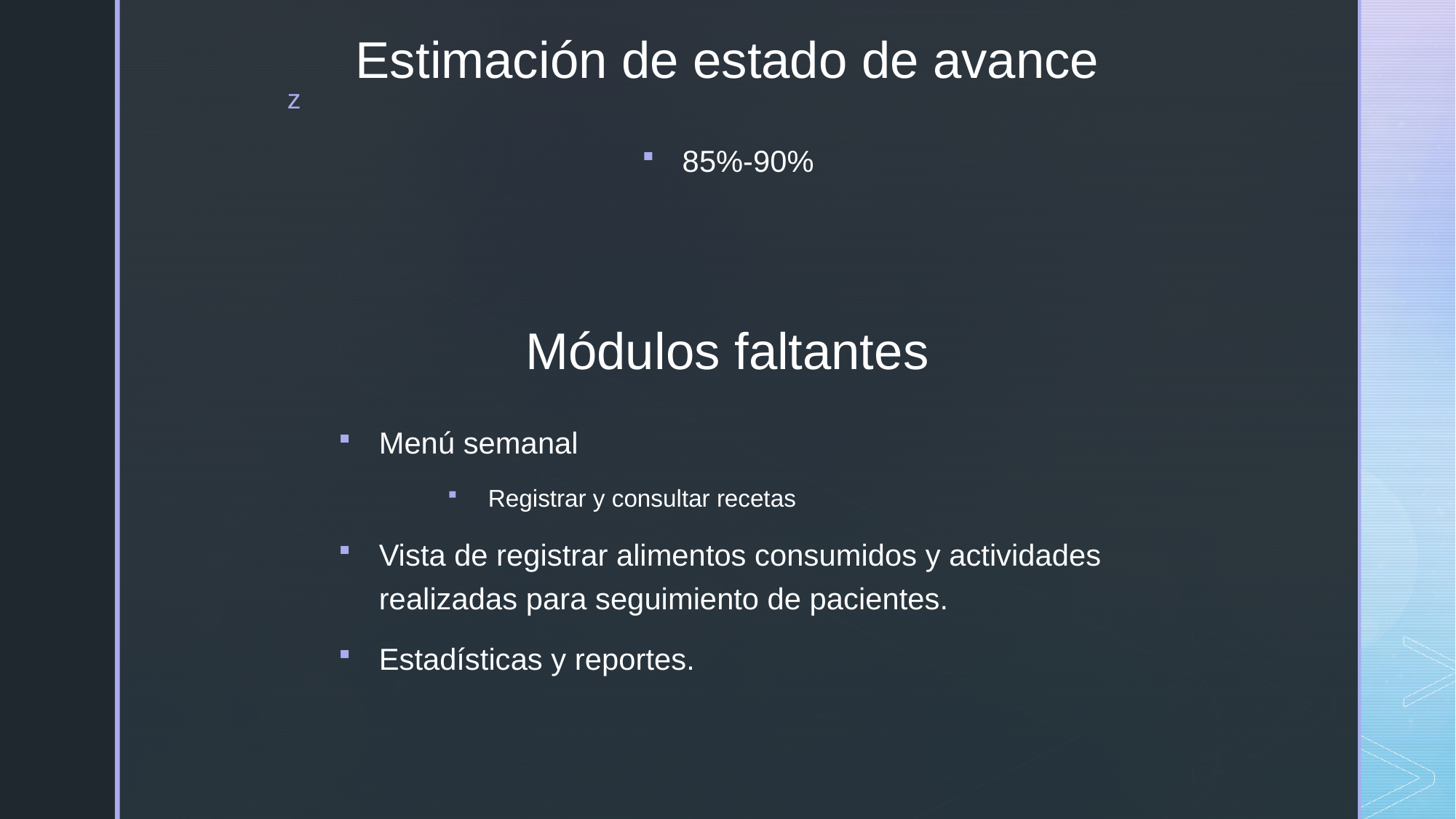

# Estimación de estado de avance
85%-90%
Módulos faltantes
Menú semanal
Registrar y consultar recetas
Vista de registrar alimentos consumidos y actividades realizadas para seguimiento de pacientes.
Estadísticas y reportes.